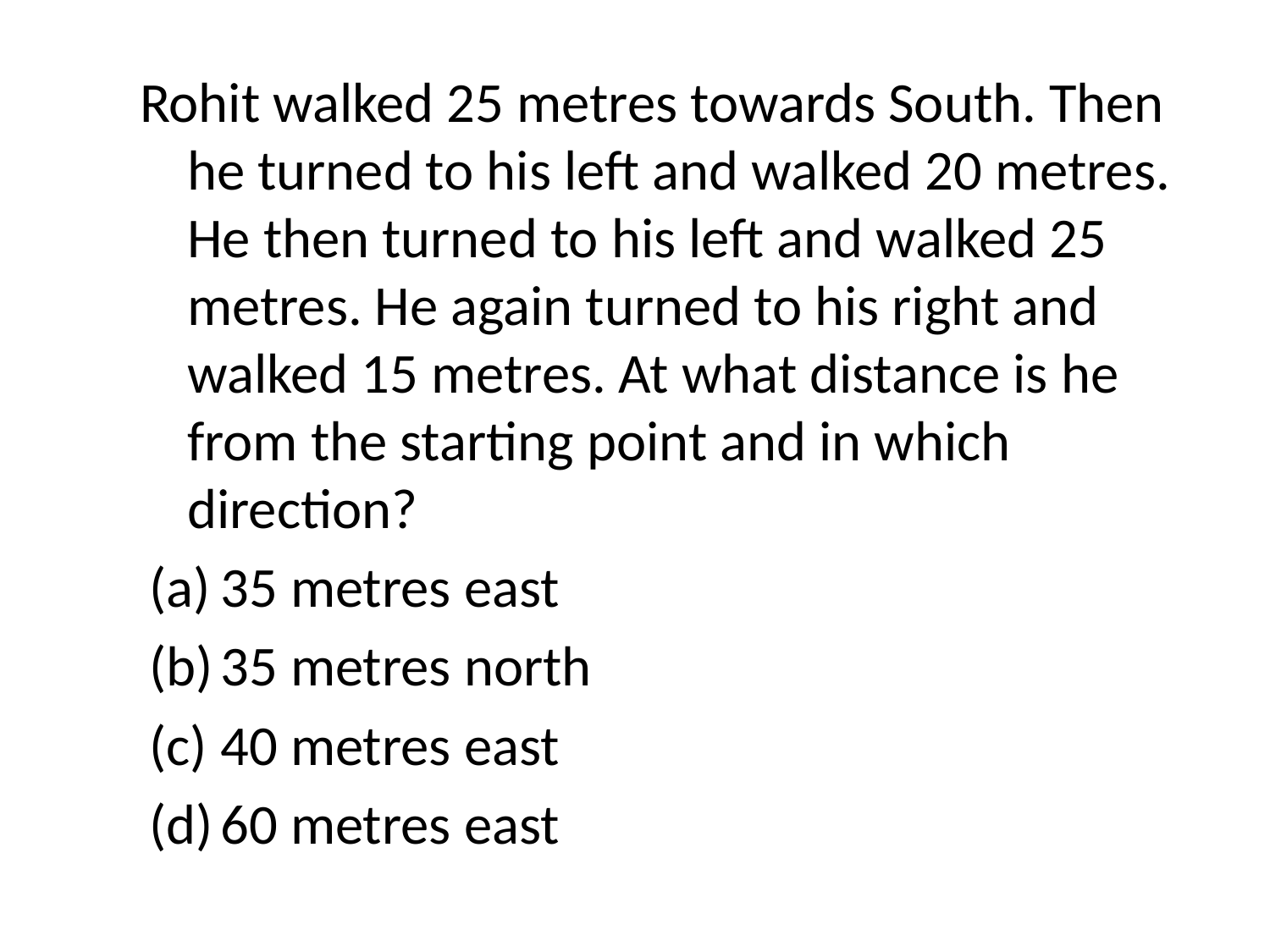

Rohit walked 25 metres towards South. Then he turned to his left and walked 20 metres. He then turned to his left and walked 25 metres. He again turned to his right and walked 15 metres. At what distance is he from the starting point and in which direction?
35 metres east
35 metres north
40 metres east
60 metres east